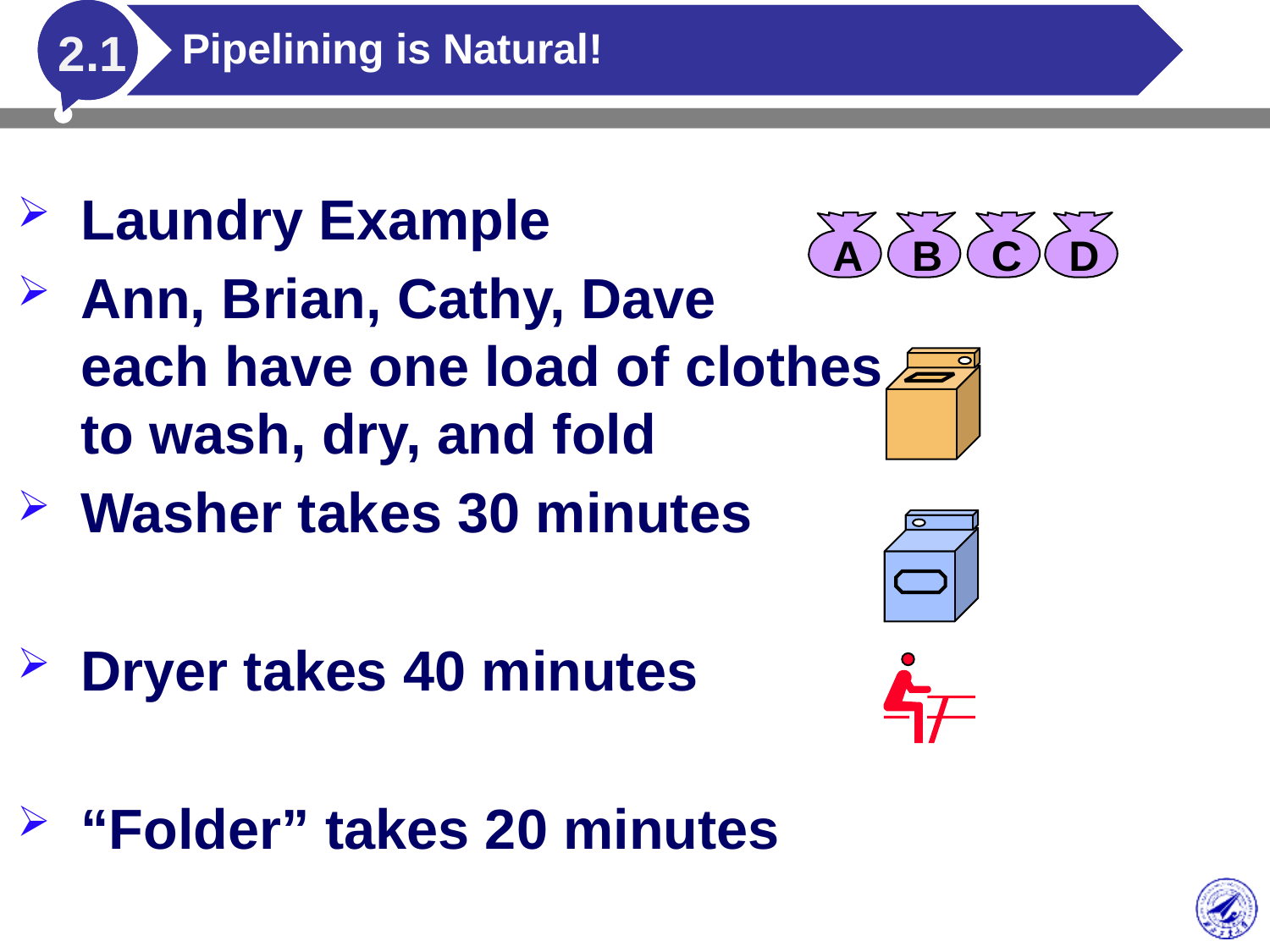

# Pipelining is Natural!
 2.1
Laundry Example
Ann, Brian, Cathy, Dave
each have one load of clothes
to wash, dry, and fold
Washer takes 30 minutes

Dryer takes 40 minutes

“Folder” takes 20 minutes

A

B

C

D